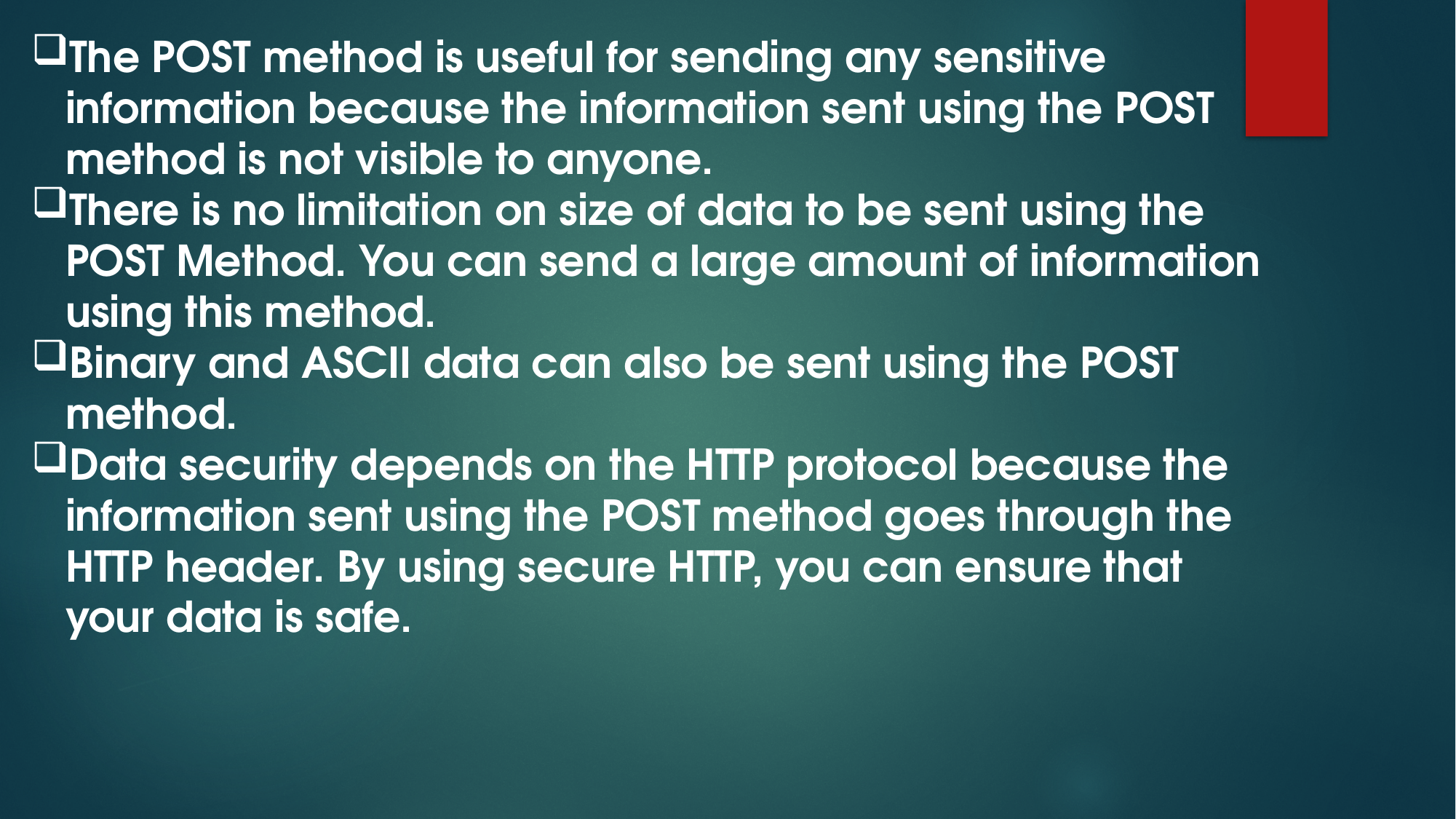

The POST method is useful for sending any sensitive information because the information sent using the POST method is not visible to anyone.
There is no limitation on size of data to be sent using the POST Method. You can send a large amount of information using this method.
Binary and ASCII data can also be sent using the POST method.
Data security depends on the HTTP protocol because the information sent using the POST method goes through the HTTP header. By using secure HTTP, you can ensure that your data is safe.